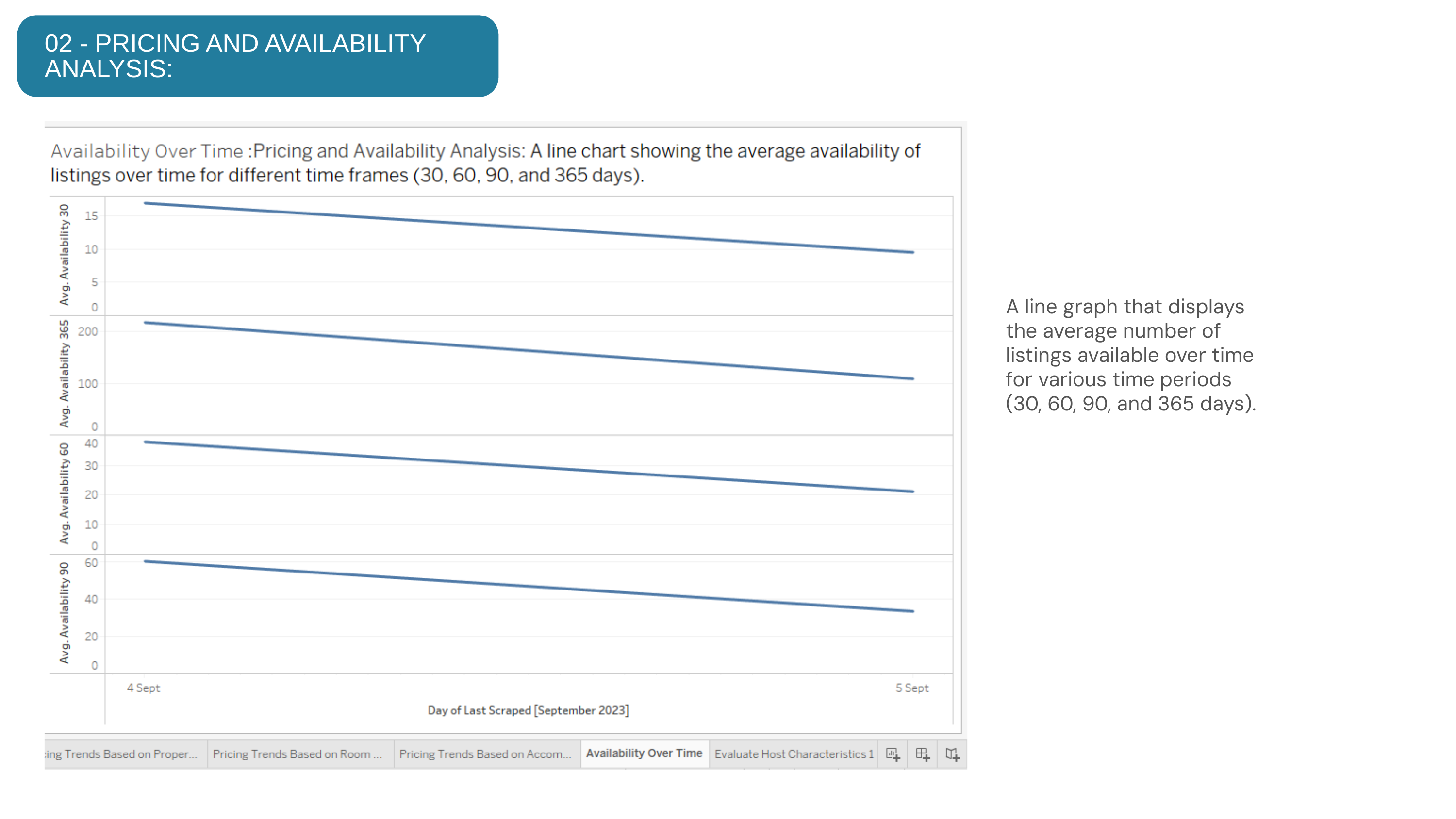

02 - PRICING AND AVAILABILITY ANALYSIS:

A line graph that displays the average number of listings available over time for various time periods (30, 60, 90, and 365 days).